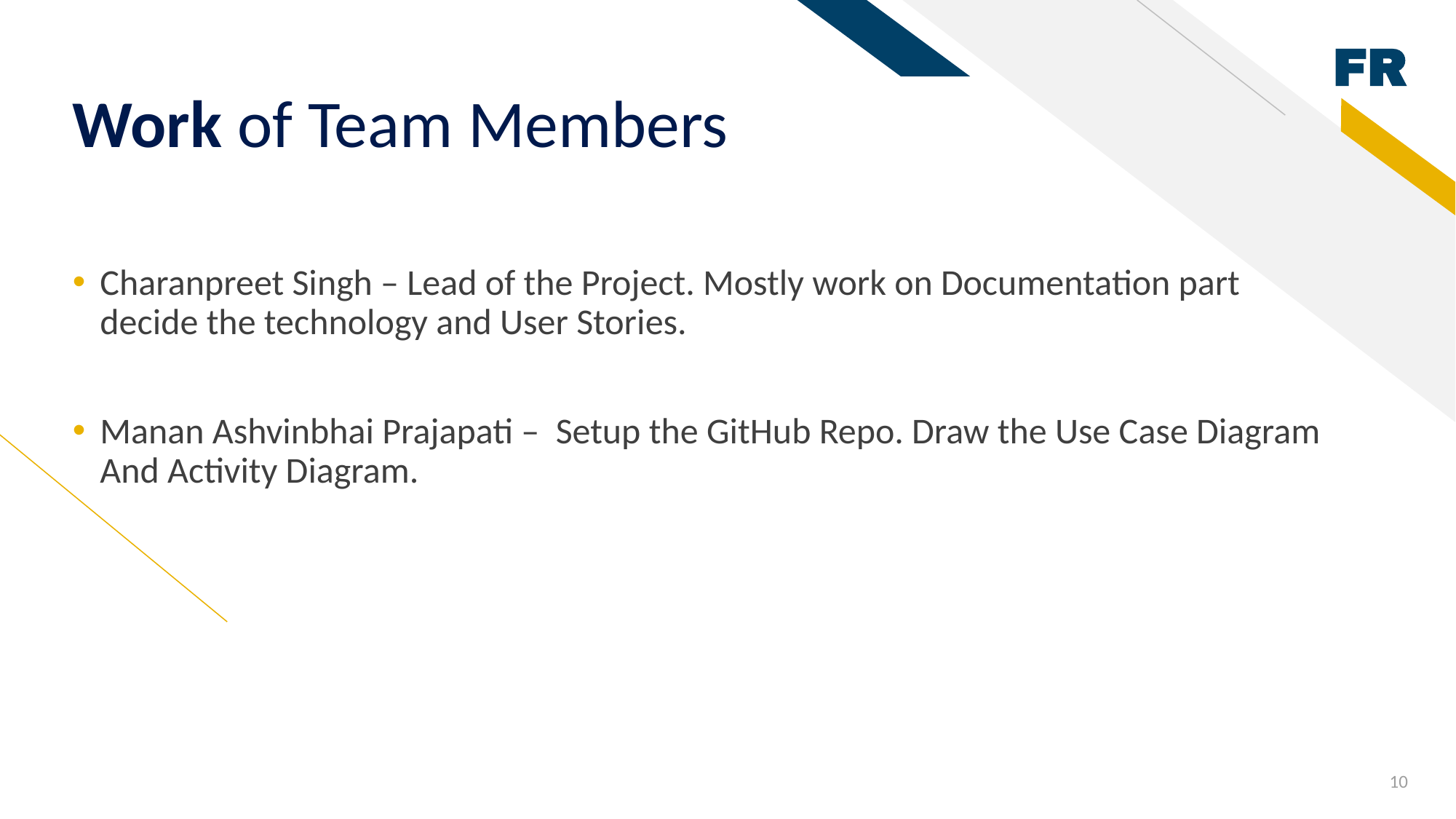

# Work of Team Members

Charanpreet Singh – Lead of the Project. Mostly work on Documentation part decide the technology and User Stories.

Manan Ashvinbhai Prajapati –  Setup the GitHub Repo. Draw the Use Case Diagram And Activity Diagram.
10